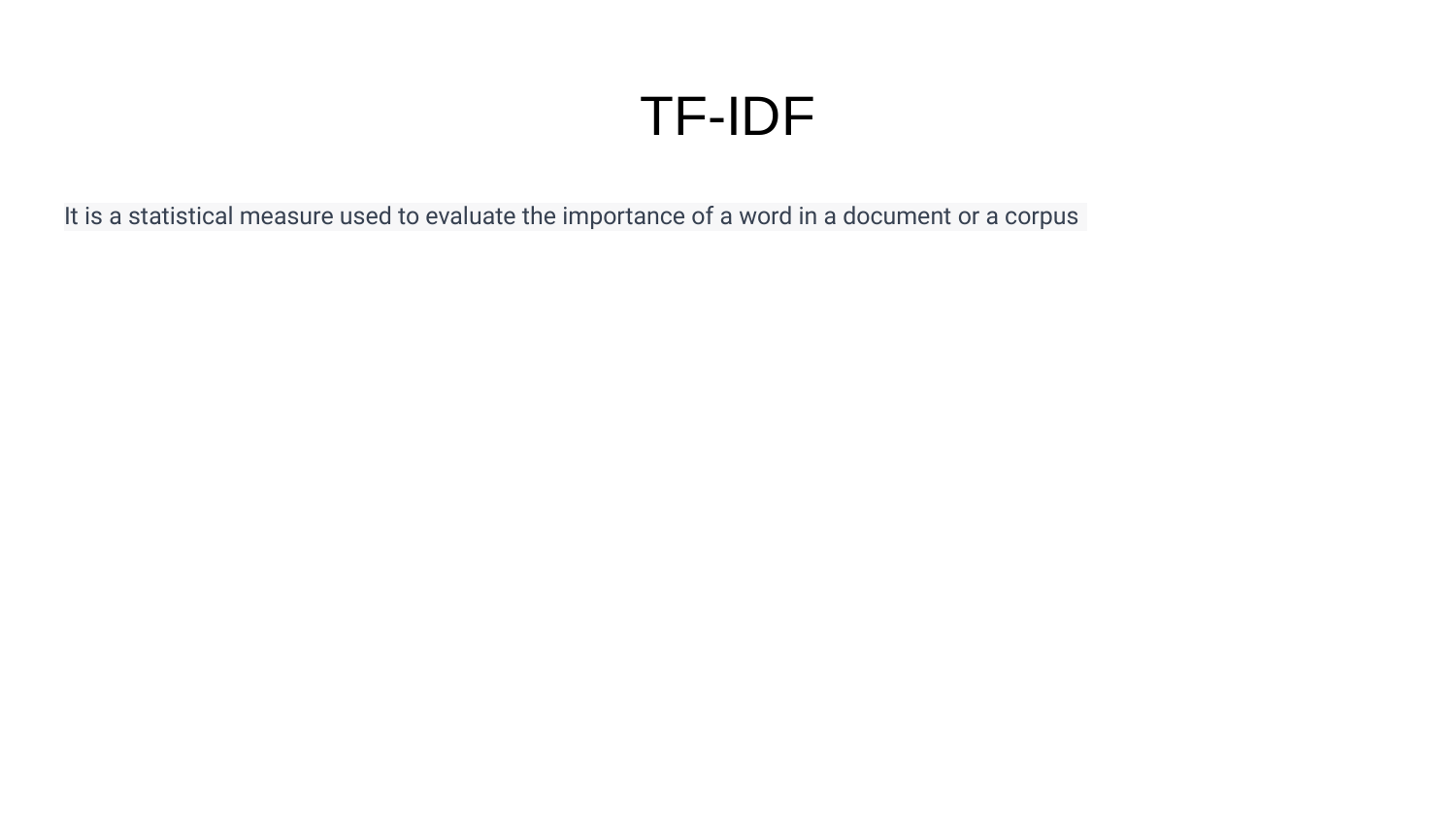

# TF-IDF
It is a statistical measure used to evaluate the importance of a word in a document or a corpus